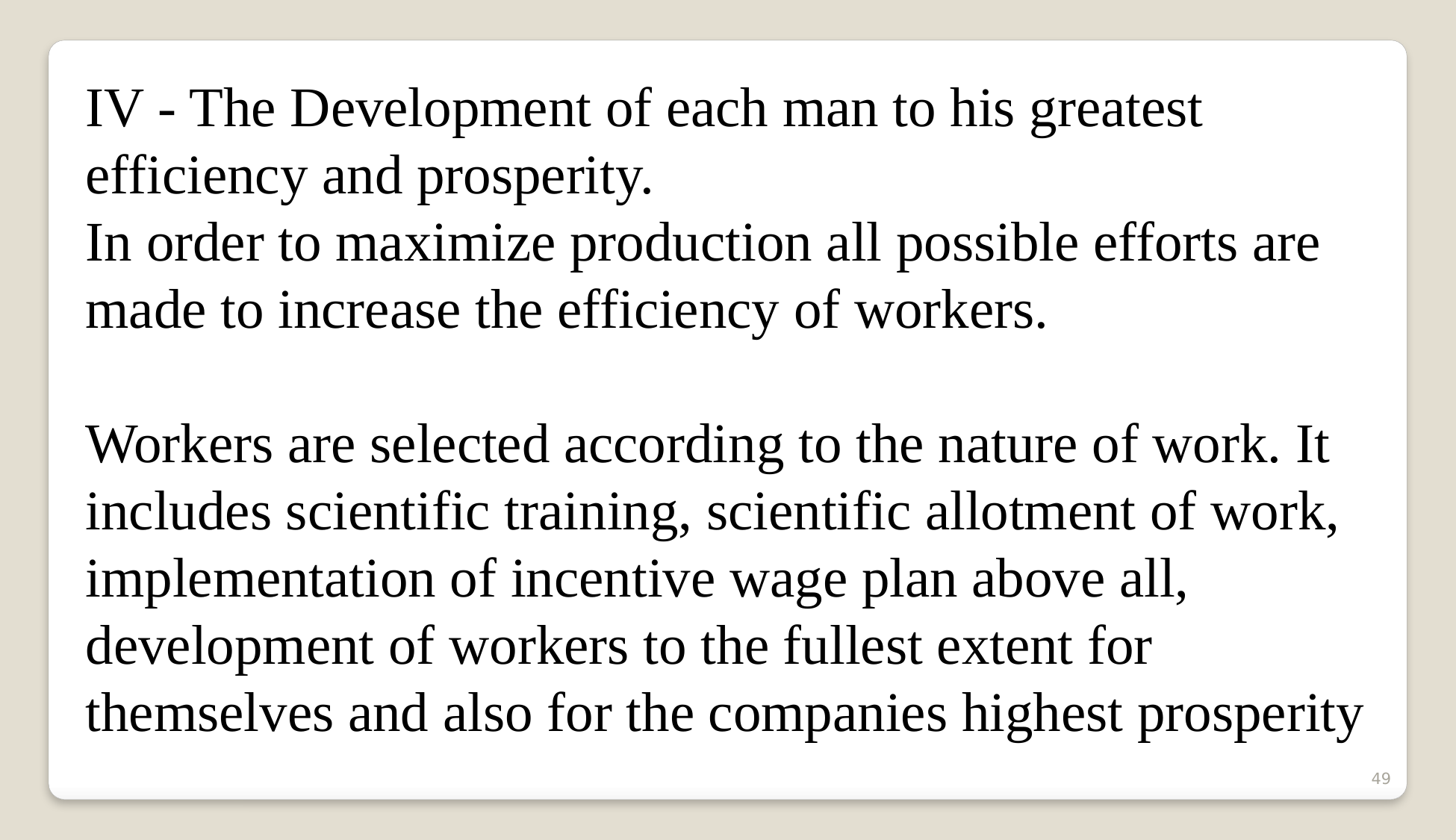

IV - The Development of each man to his greatest efficiency and prosperity.
In order to maximize production all possible efforts are made to increase the efficiency of workers.

Workers are selected according to the nature of work. It includes scientific training, scientific allotment of work, implementation of incentive wage plan above all, development of workers to the fullest extent for themselves and also for the companies highest prosperity
49